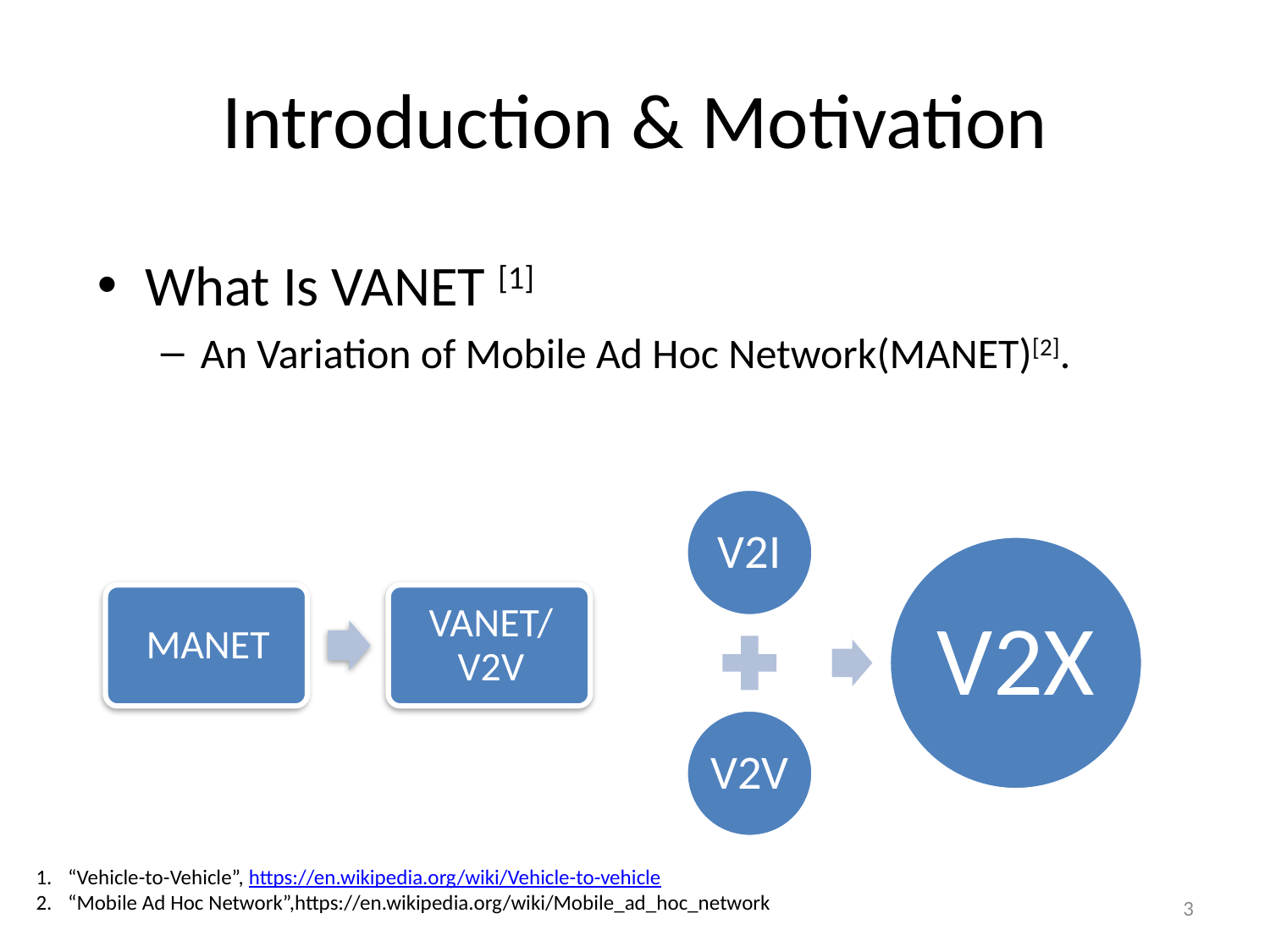

# Introduction & Motivation

What Is VANET [1]
An Variation of Mobile Ad Hoc Network(MANET)[2].
MANET

VANET/V2V
V2I

V2V

V2X
“Vehicle-to-Vehicle”, https://en.wikipedia.org/wiki/Vehicle-to-vehicle
“Mobile Ad Hoc Network”,https://en.wikipedia.org/wiki/Mobile_ad_hoc_network

3